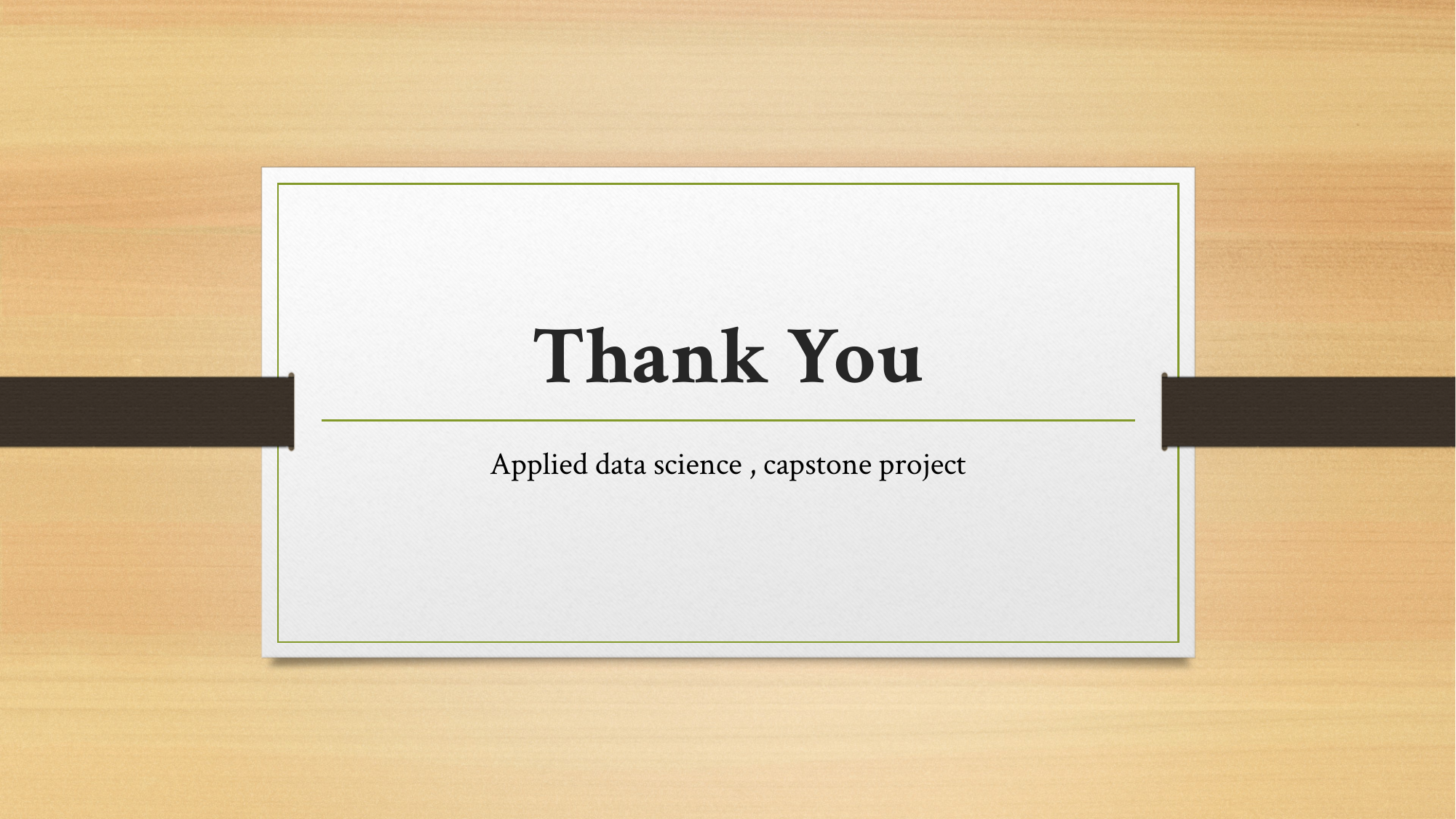

# Thank You
Applied data science , capstone project